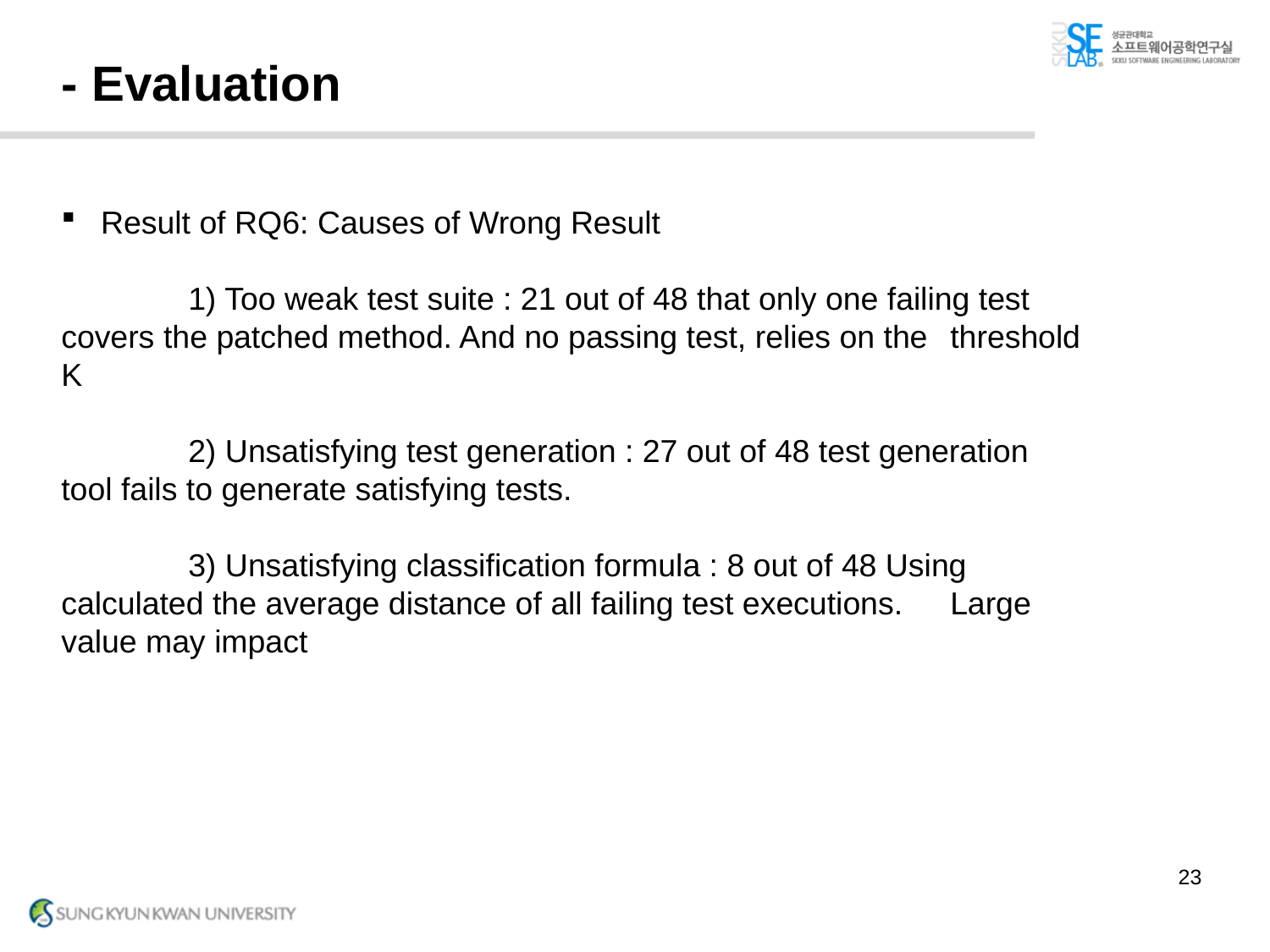

# - Evaluation
Result of RQ6: Causes of Wrong Result

	1) Too weak test suite : 21 out of 48 that only one failing test 	covers the patched method. And no passing test, relies on the 	threshold K

	2) Unsatisfying test generation : 27 out of 48 test generation 	tool fails to generate satisfying tests.

	3) Unsatisfying classification formula : 8 out of 48 Using 	calculated the average distance of all failing test executions. 	Large value may impact
23